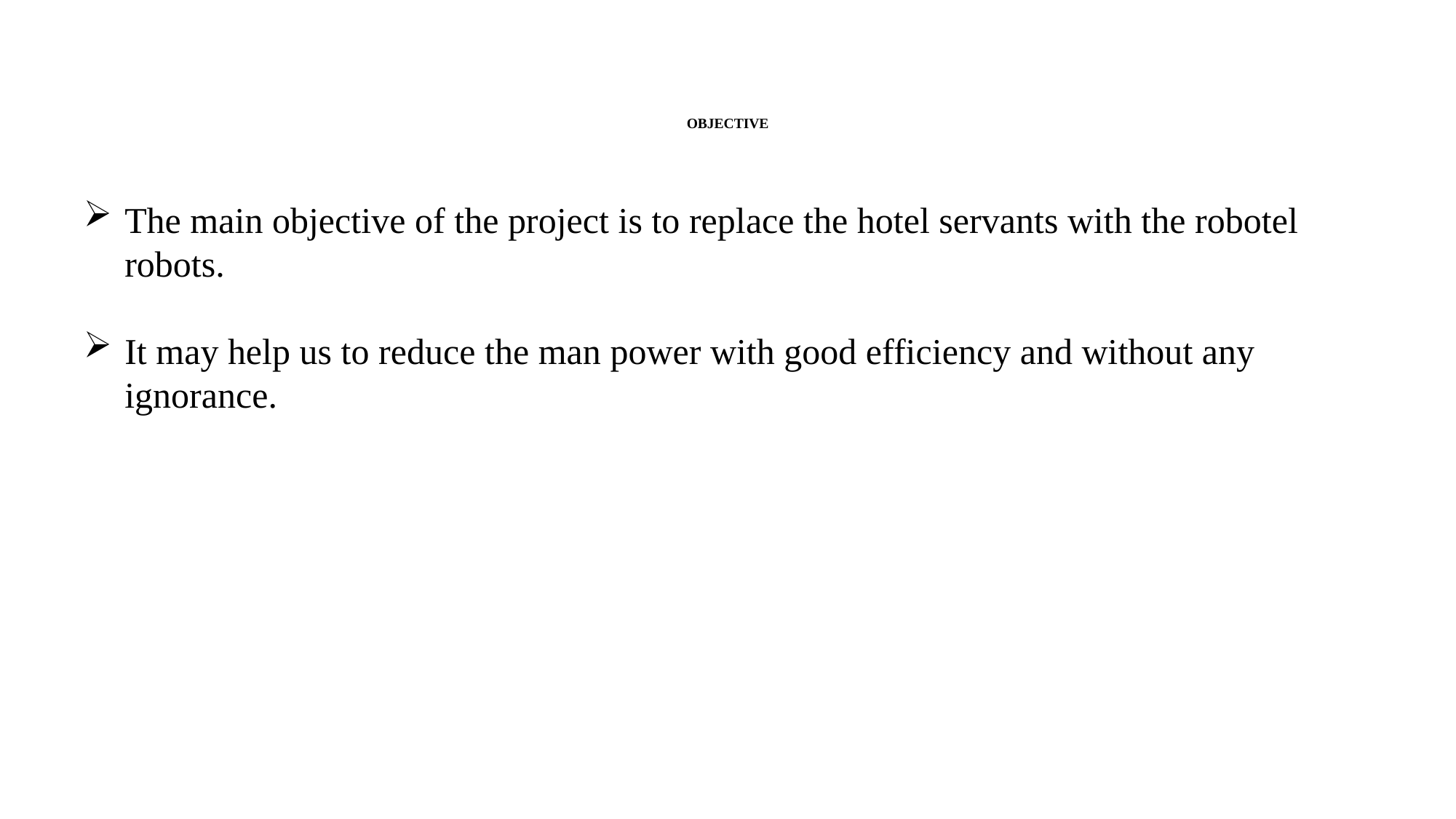

# OBJECTIVE
The main objective of the project is to replace the hotel servants with the robotel robots.

It may help us to reduce the man power with good efficiency and without any ignorance.